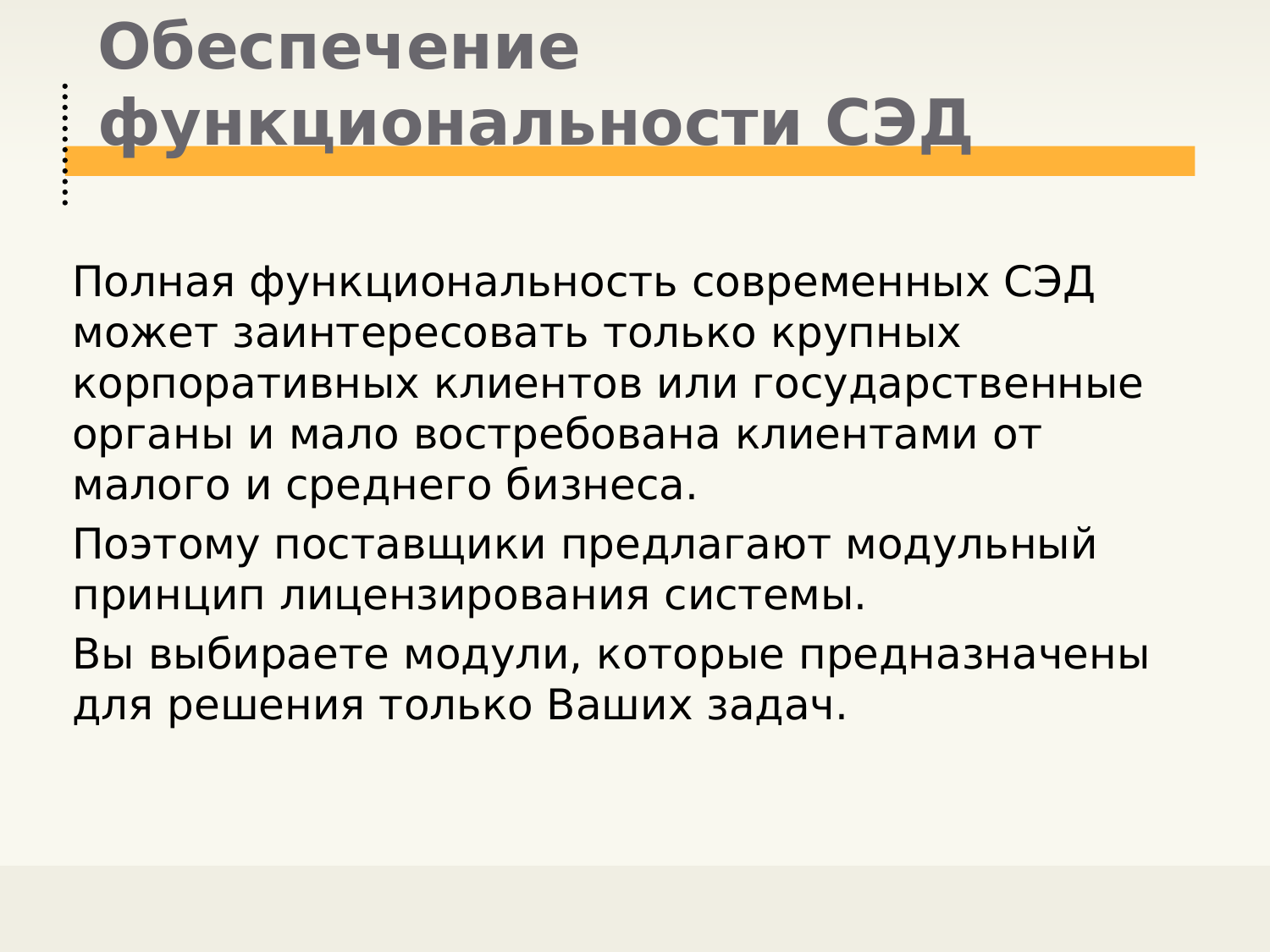

# Обеспечение функциональности СЭД
Полная функциональность современных СЭД может заинтересовать только крупных корпоративных клиентов или государственные органы и мало востребована клиентами от малого и среднего бизнеса.
Поэтому поставщики предлагают модульный принцип лицензирования системы.
Вы выбираете модули, которые предназначены для решения только Ваших задач.